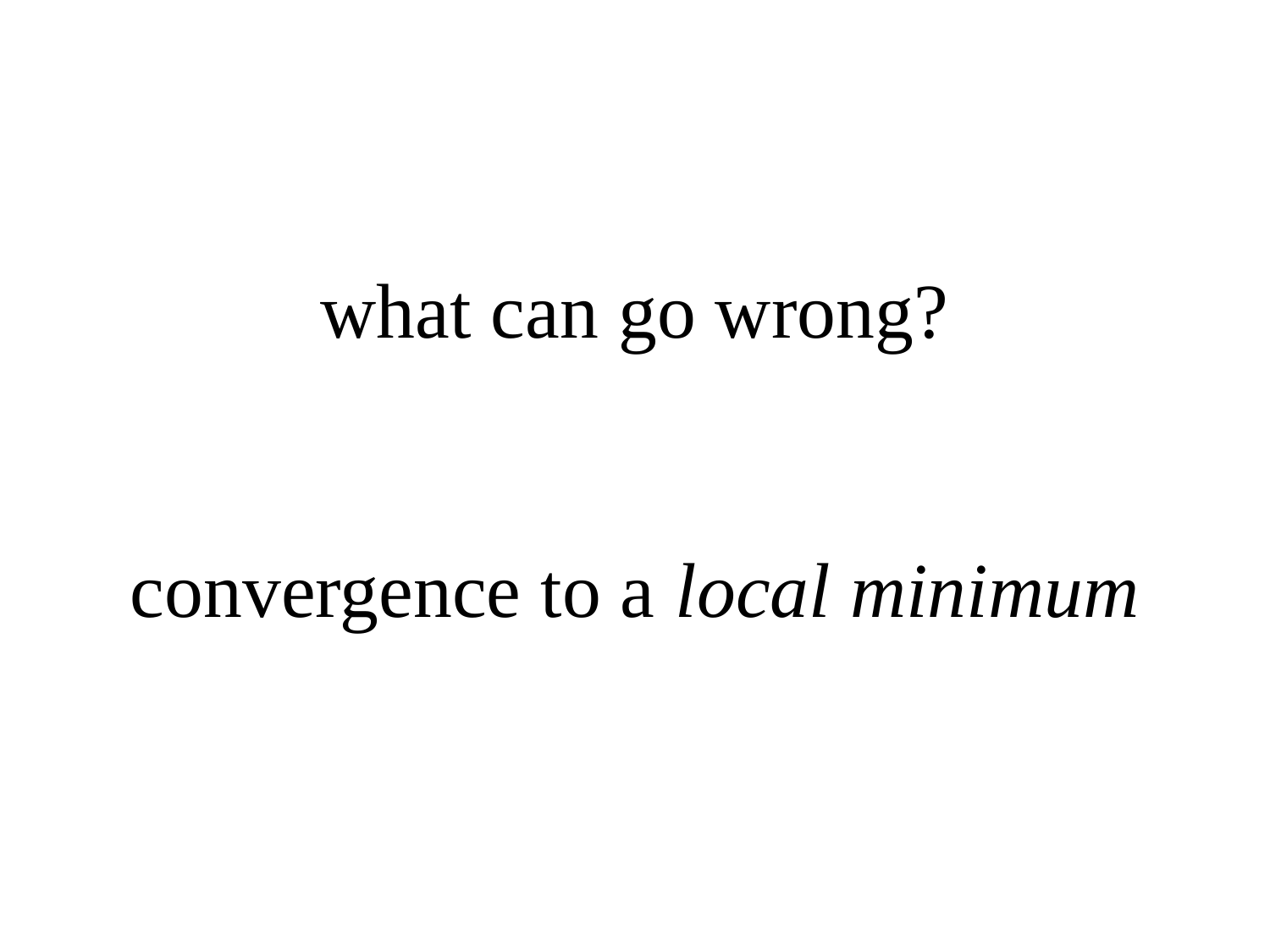

# what can go wrong? convergence to a local minimum